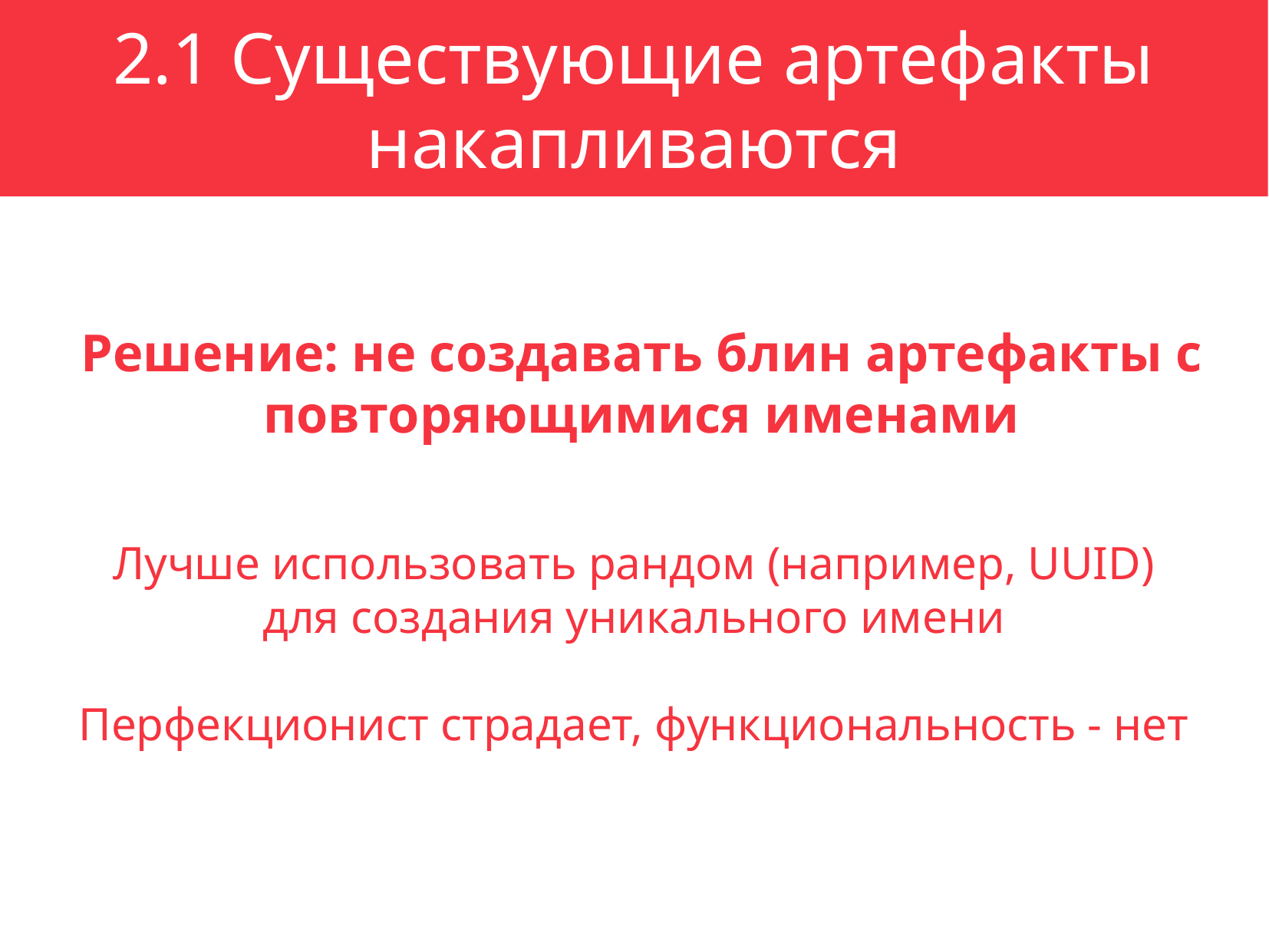

2.1 Существующие артефакты накапливаются

Решение: не создавать блин артефакты с повторяющимися именами
Лучше использовать рандом (например, UUID) для создания уникального имени

Перфекционист страдает, функциональность - нет